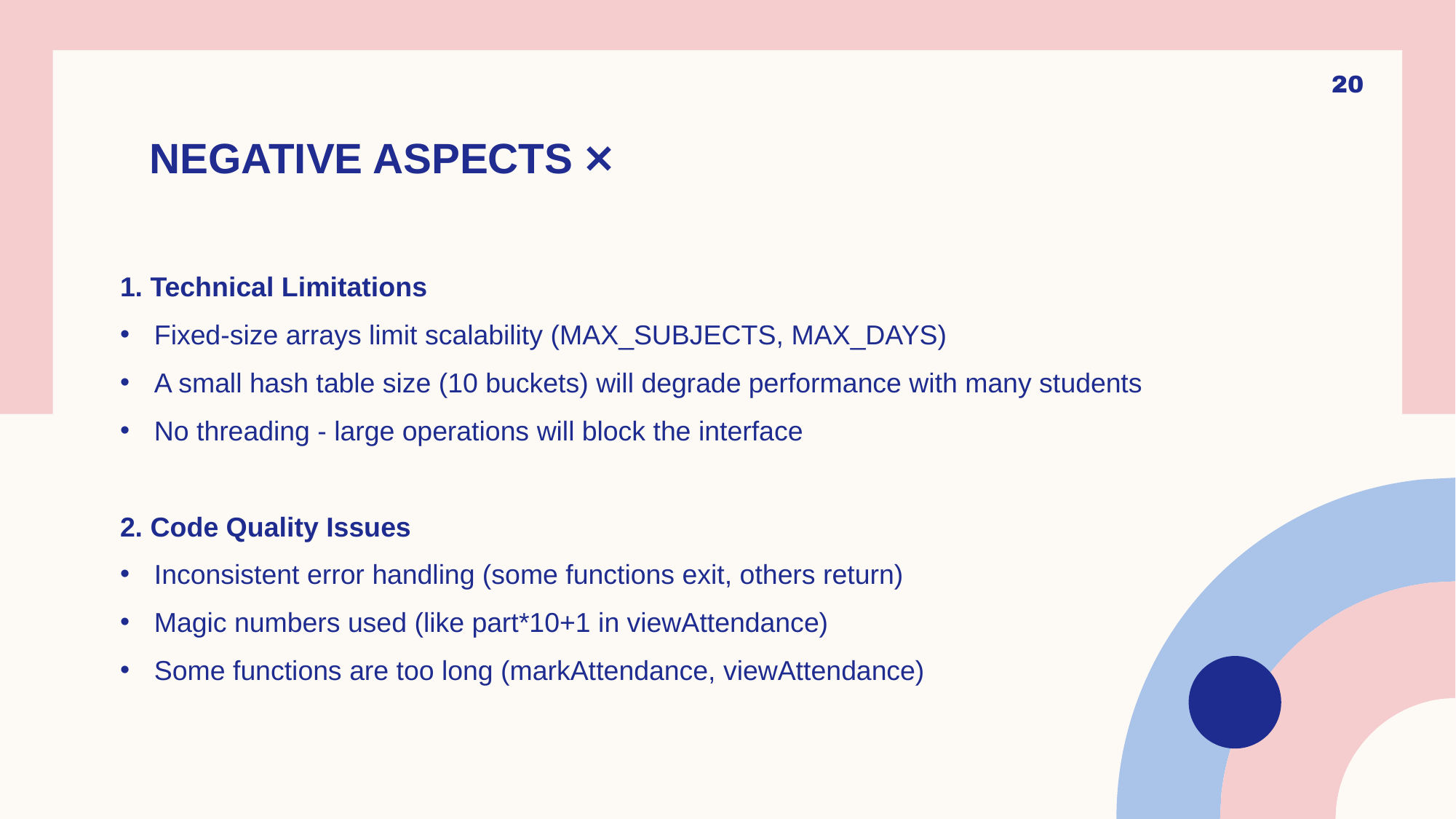

20
# Negative Aspects ❌
1. Technical Limitations
Fixed-size arrays limit scalability (MAX_SUBJECTS, MAX_DAYS)
A small hash table size (10 buckets) will degrade performance with many students
No threading - large operations will block the interface

2. Code Quality Issues
Inconsistent error handling (some functions exit, others return)
Magic numbers used (like part*10+1 in viewAttendance)
Some functions are too long (markAttendance, viewAttendance)